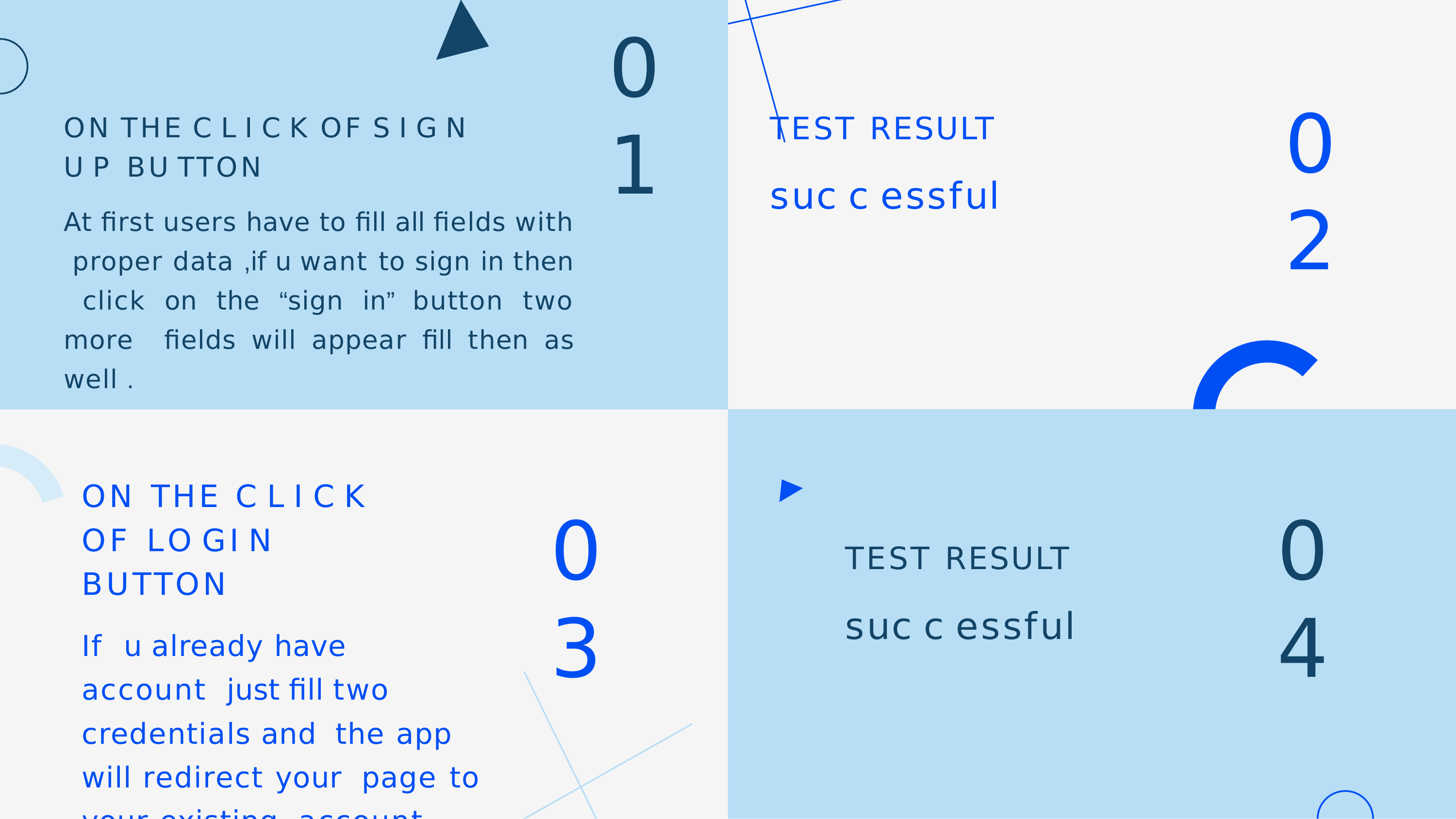

# 01

02
ON THE C L I C K OF S I G N U P  BU TTON
At first users have to fill all fields with  proper data ,if u want to sign in then  click on the “sign in” button two more  fields will appear fill then as well .
TEST RESULT
suc c essful

ON	THE	C L I C K OF  LO GI N BUTTON
If	u already have account  just fill two credentials and  the app will redirect your  page to your existing  account

03
04
TEST RESULT
suc c essful